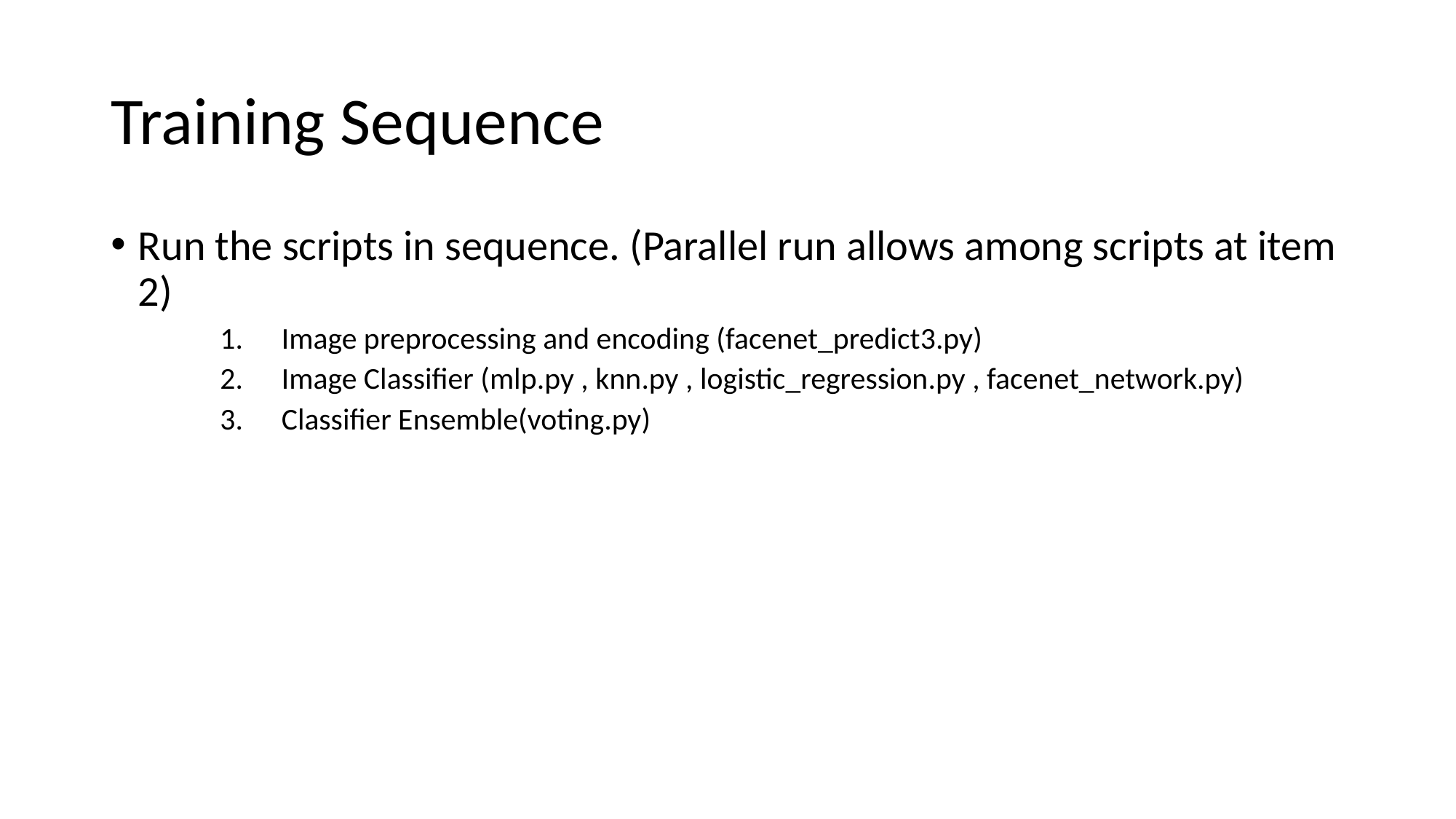

# Training Sequence
Run the scripts in sequence. (Parallel run allows among scripts at item 2)
Image preprocessing and encoding (facenet_predict3.py)
Image Classifier (mlp.py , knn.py , logistic_regression.py , facenet_network.py)
Classifier Ensemble(voting.py)